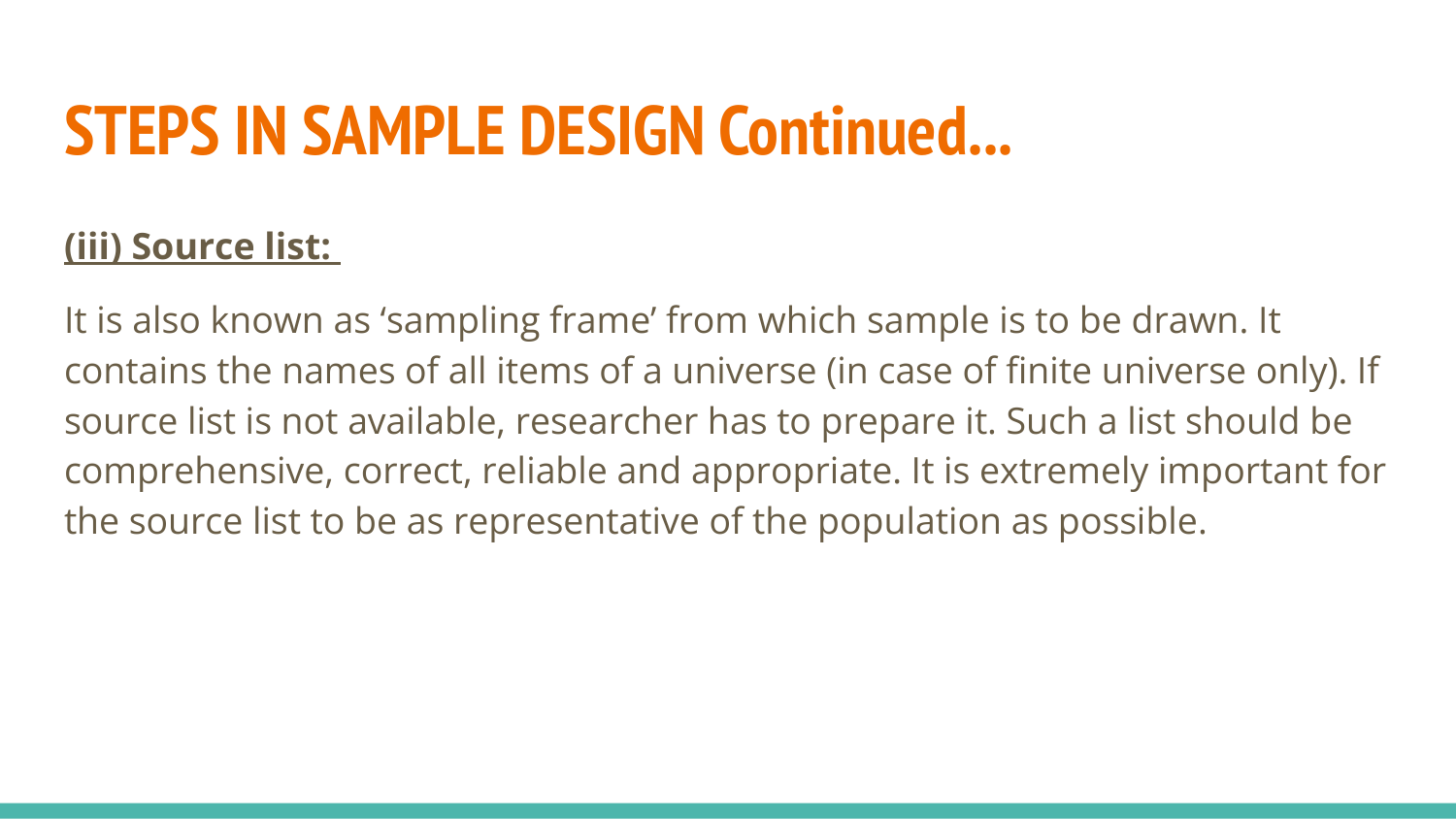

# STEPS IN SAMPLE DESIGN Continued...

(iii) Source list:
It is also known as ‘sampling frame’ from which sample is to be drawn. It contains the names of all items of a universe (in case of finite universe only). If source list is not available, researcher has to prepare it. Such a list should be comprehensive, correct, reliable and appropriate. It is extremely important for the source list to be as representative of the population as possible.